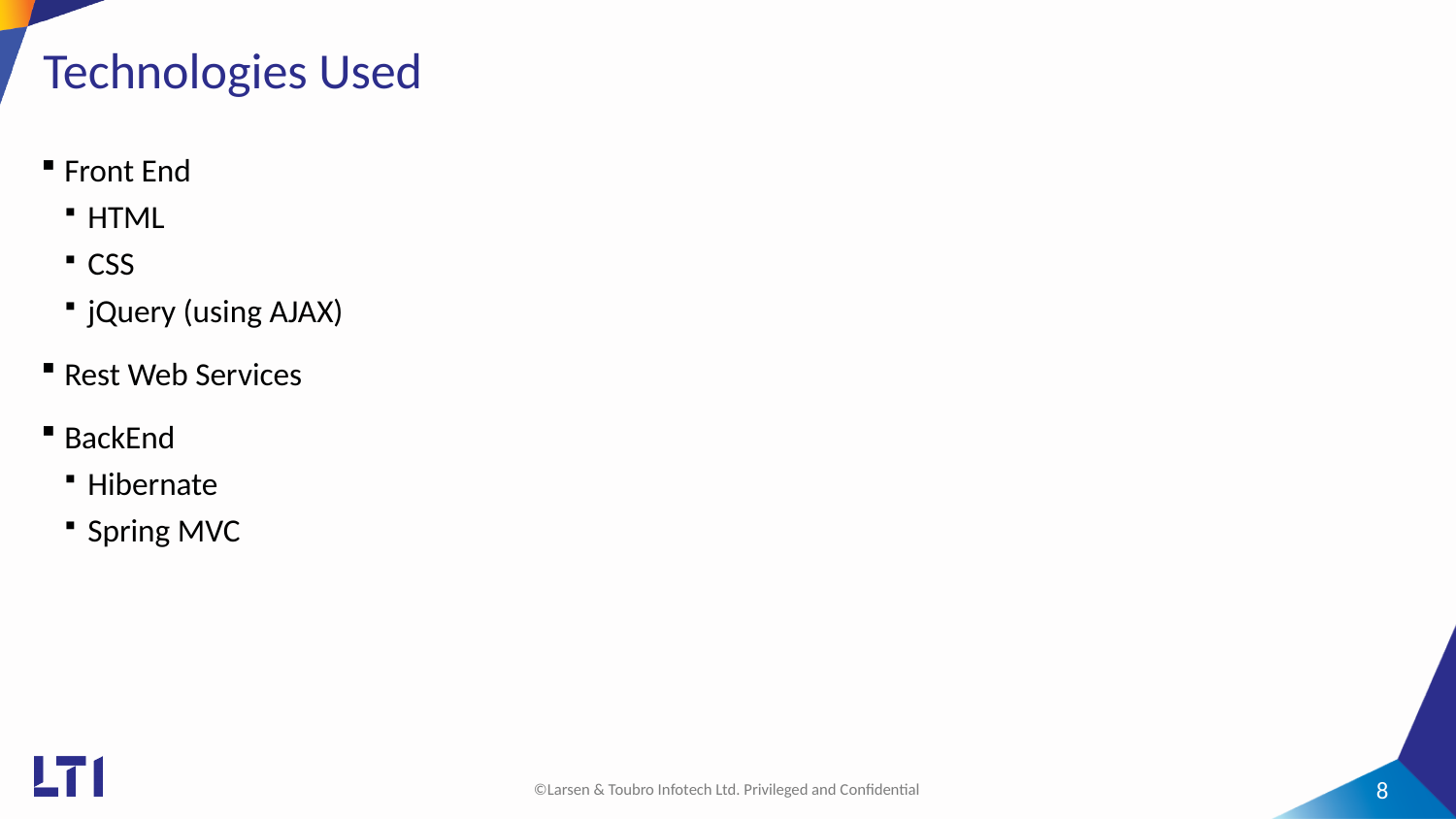

# Technologies Used
Front End
HTML
CSS
jQuery (using AJAX)
Rest Web Services
BackEnd
Hibernate
Spring MVC